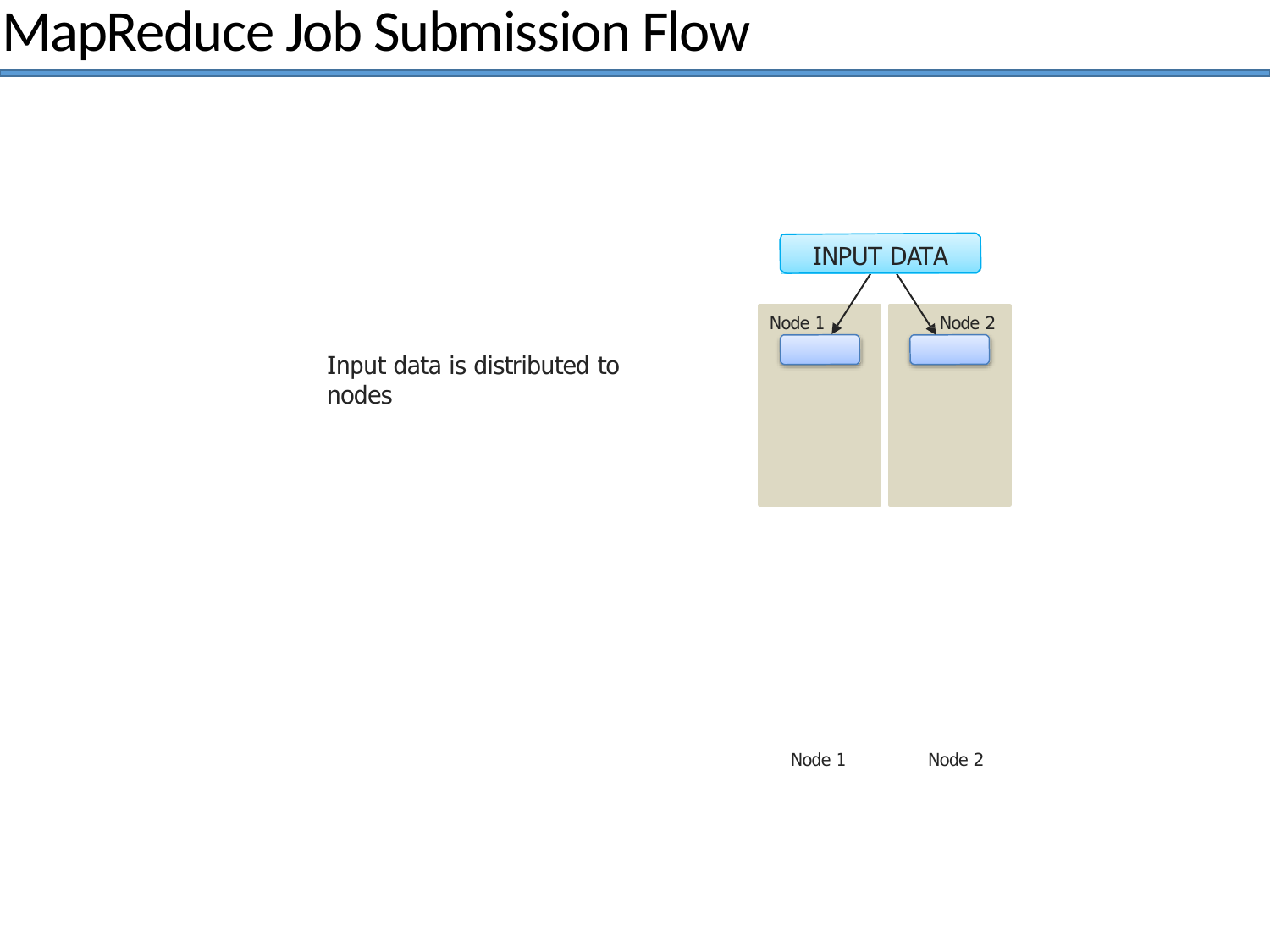

# MapReduce Job Submission Flow

INPUT DATA

Node 1
Node 2

Input data is distributed to nodes
Node 1
Node 2